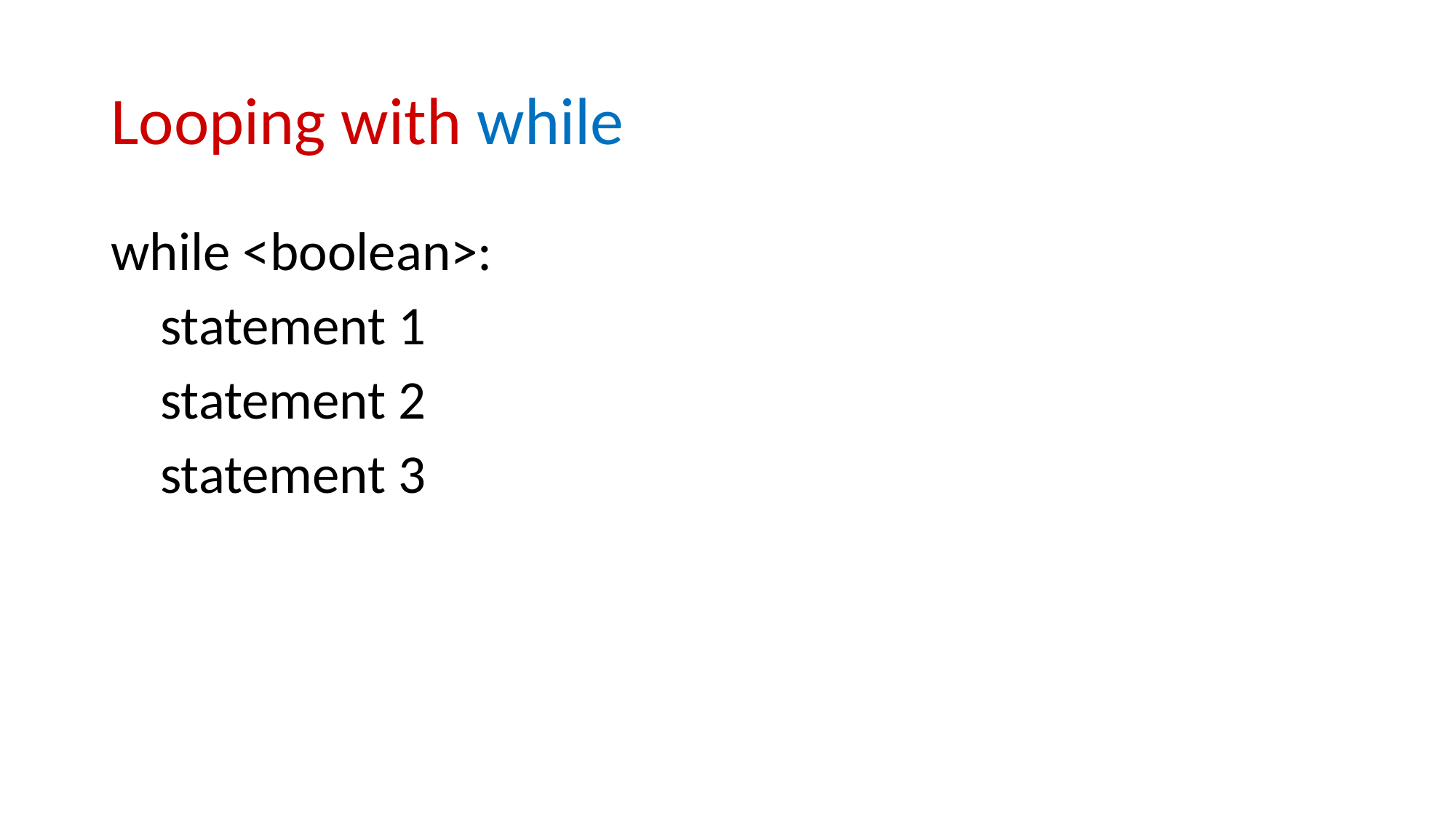

# Looping with while
while <boolean>:
    statement 1
    statement 2
    statement 3